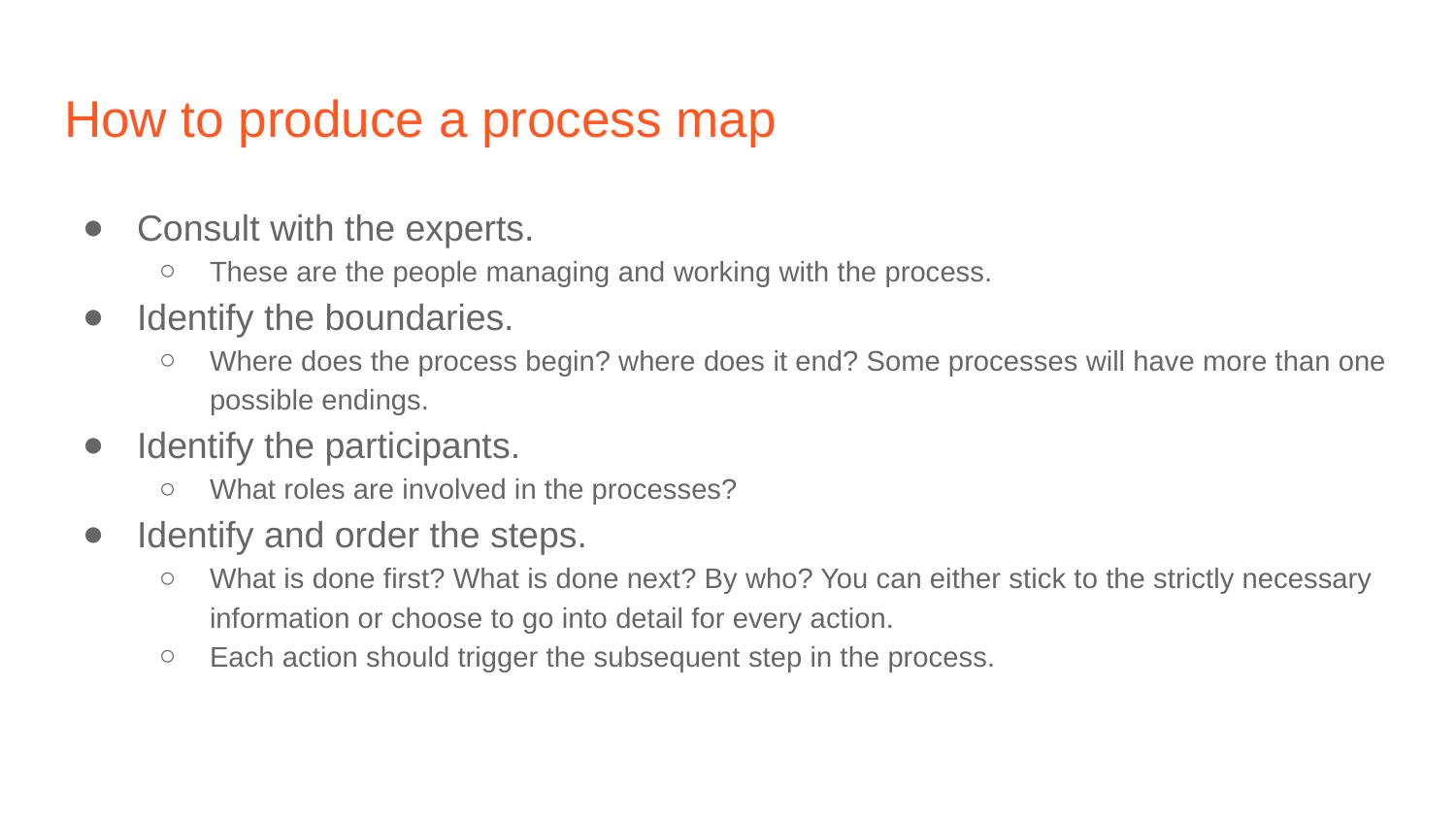

# How to produce a process map
Consult with the experts.
These are the people managing and working with the process.
Identify the boundaries.
Where does the process begin? where does it end? Some processes will have more than one possible endings.
Identify the participants.
What roles are involved in the processes?
Identify and order the steps.
What is done first? What is done next? By who? You can either stick to the strictly necessary information or choose to go into detail for every action.
Each action should trigger the subsequent step in the process.